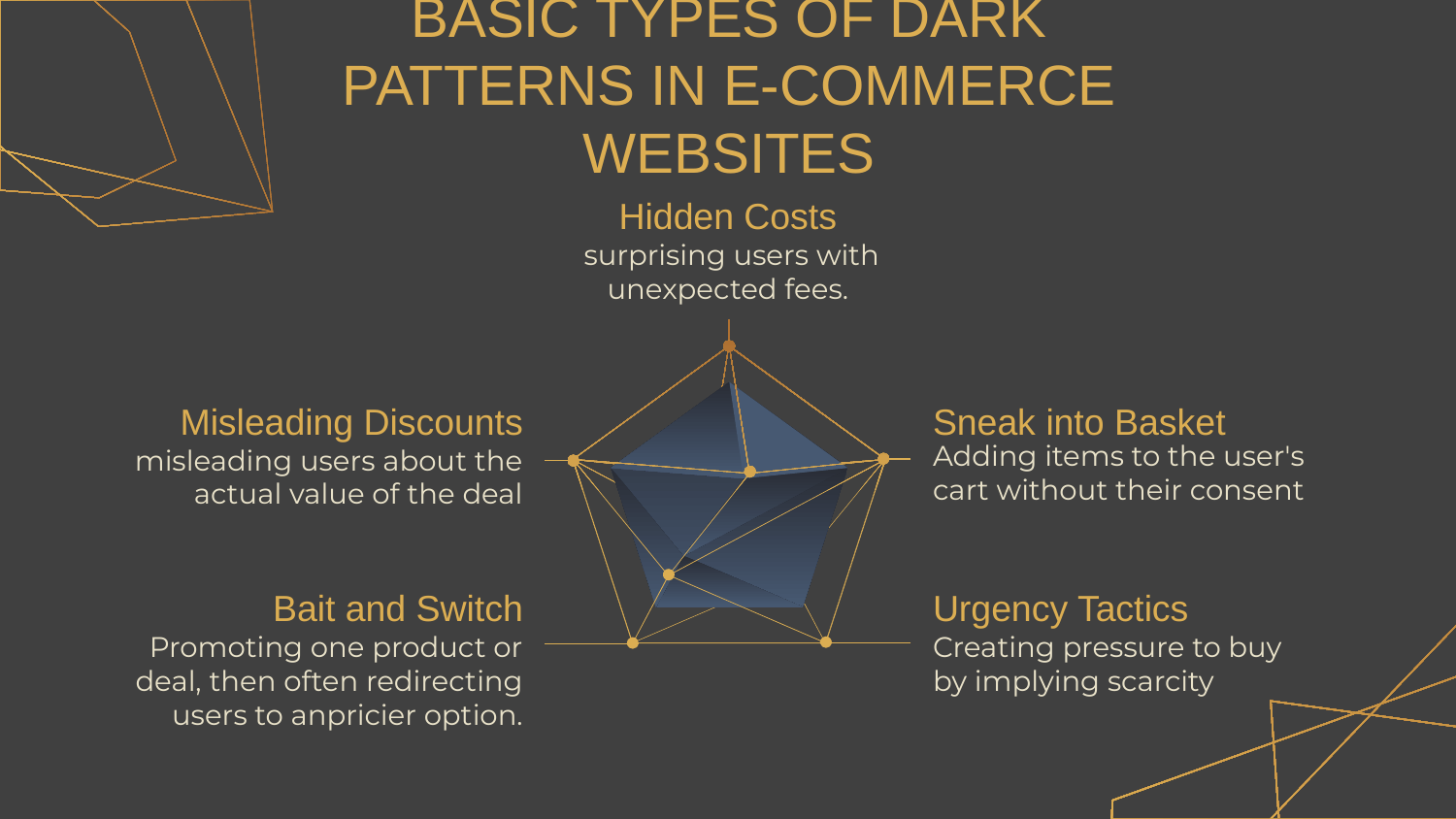

# BASIC TYPES OF DARK PATTERNS IN E-COMMERCE WEBSITES
Hidden Costs
 surprising users with unexpected fees.

Misleading Discounts
Sneak into Basket
Adding items to the user's cart without their consent
misleading users about the actual value of the deal
Bait and Switch
Urgency Tactics
Promoting one product or deal, then often redirecting users to anpricier option.
Creating pressure to buy by implying scarcity